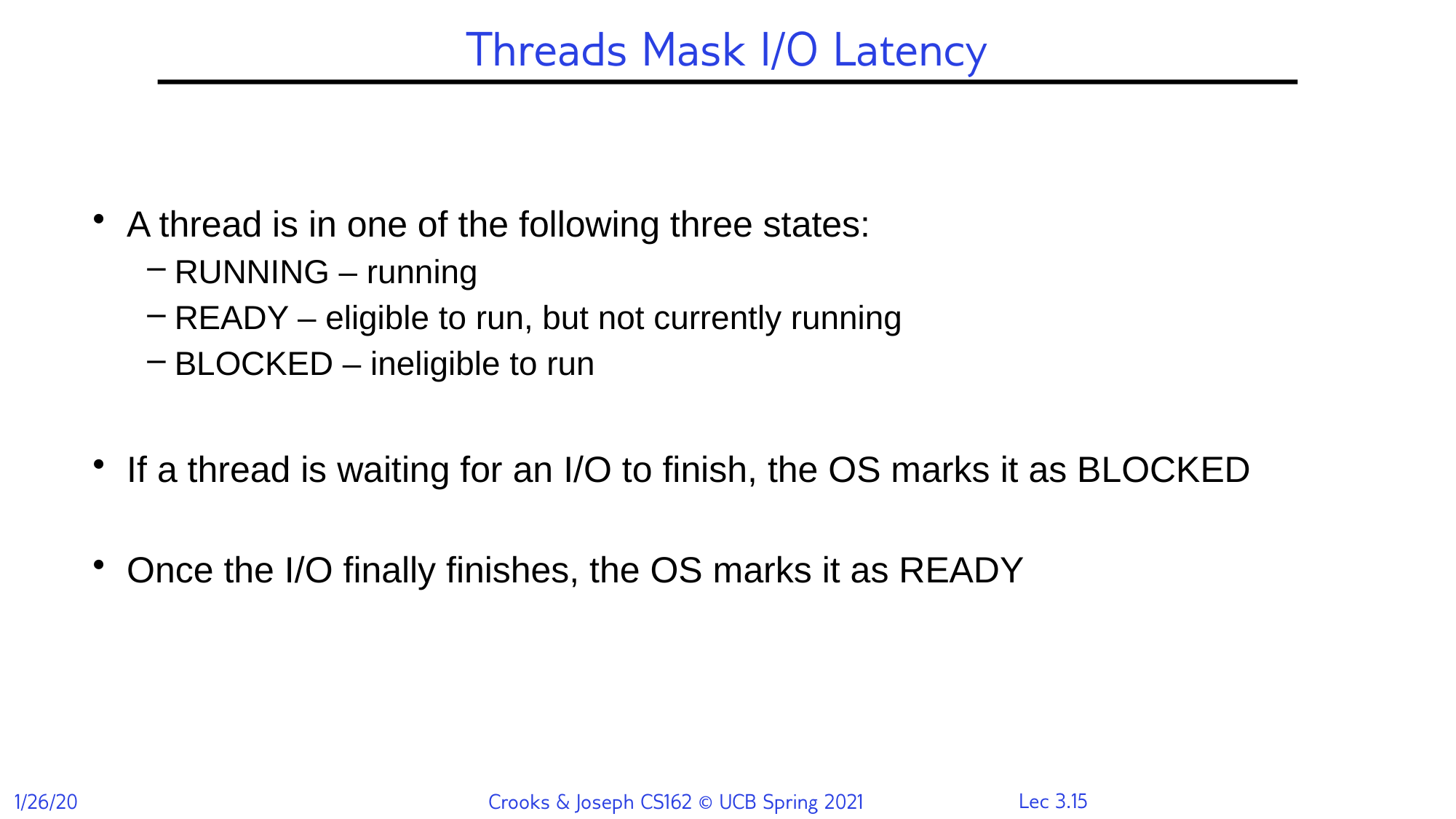

# Threads Mask I/O Latency
A thread is in one of the following three states:
RUNNING – running
READY – eligible to run, but not currently running
BLOCKED – ineligible to run

If a thread is waiting for an I/O to finish, the OS marks it as BLOCKED

Once the I/O finally finishes, the OS marks it as READY